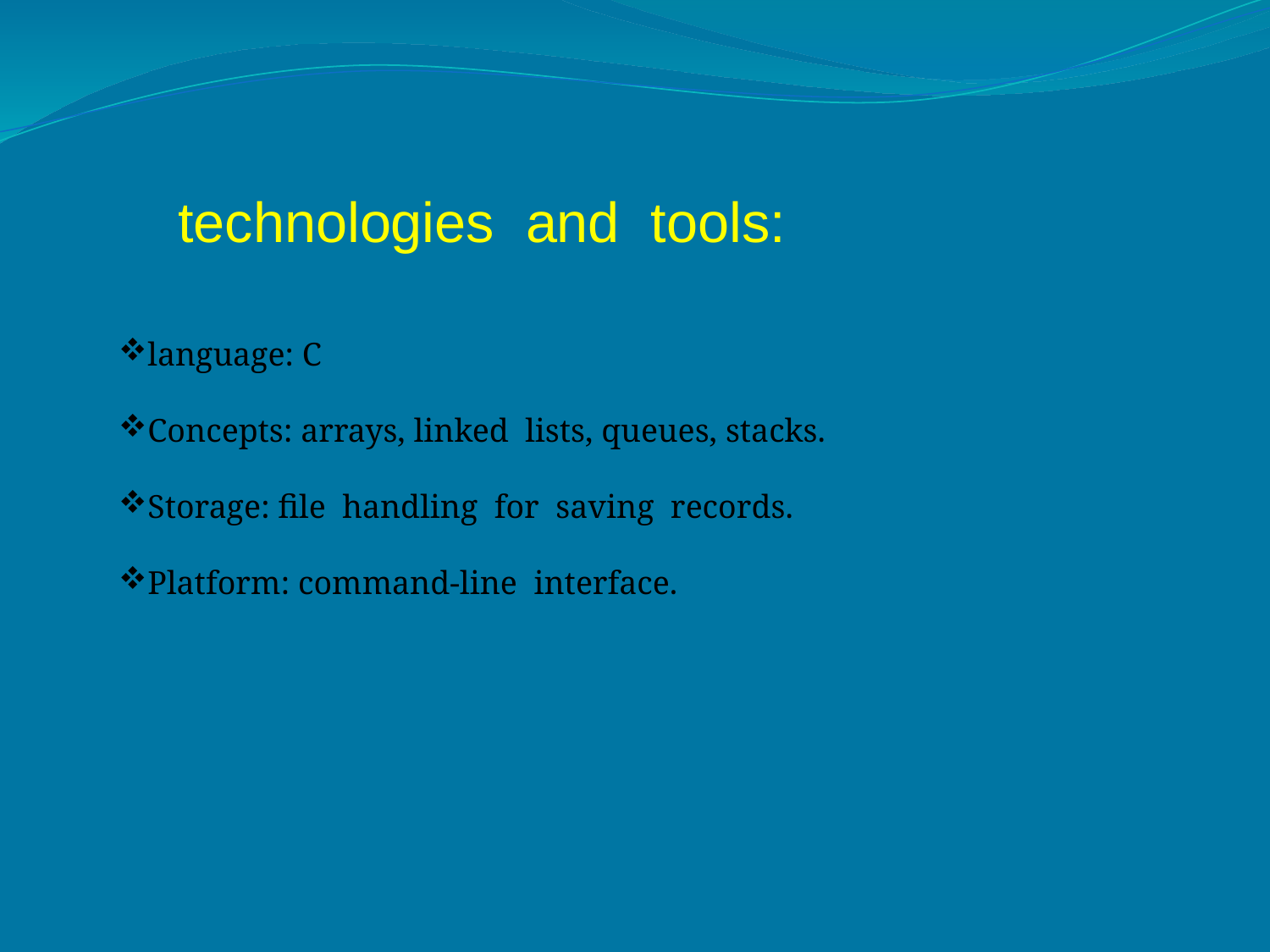

technologies  and  tools:

language: C
Concepts: arrays, linked  lists, queues, stacks.
Storage: file  handling  for  saving  records.
Platform: command-line  interface.